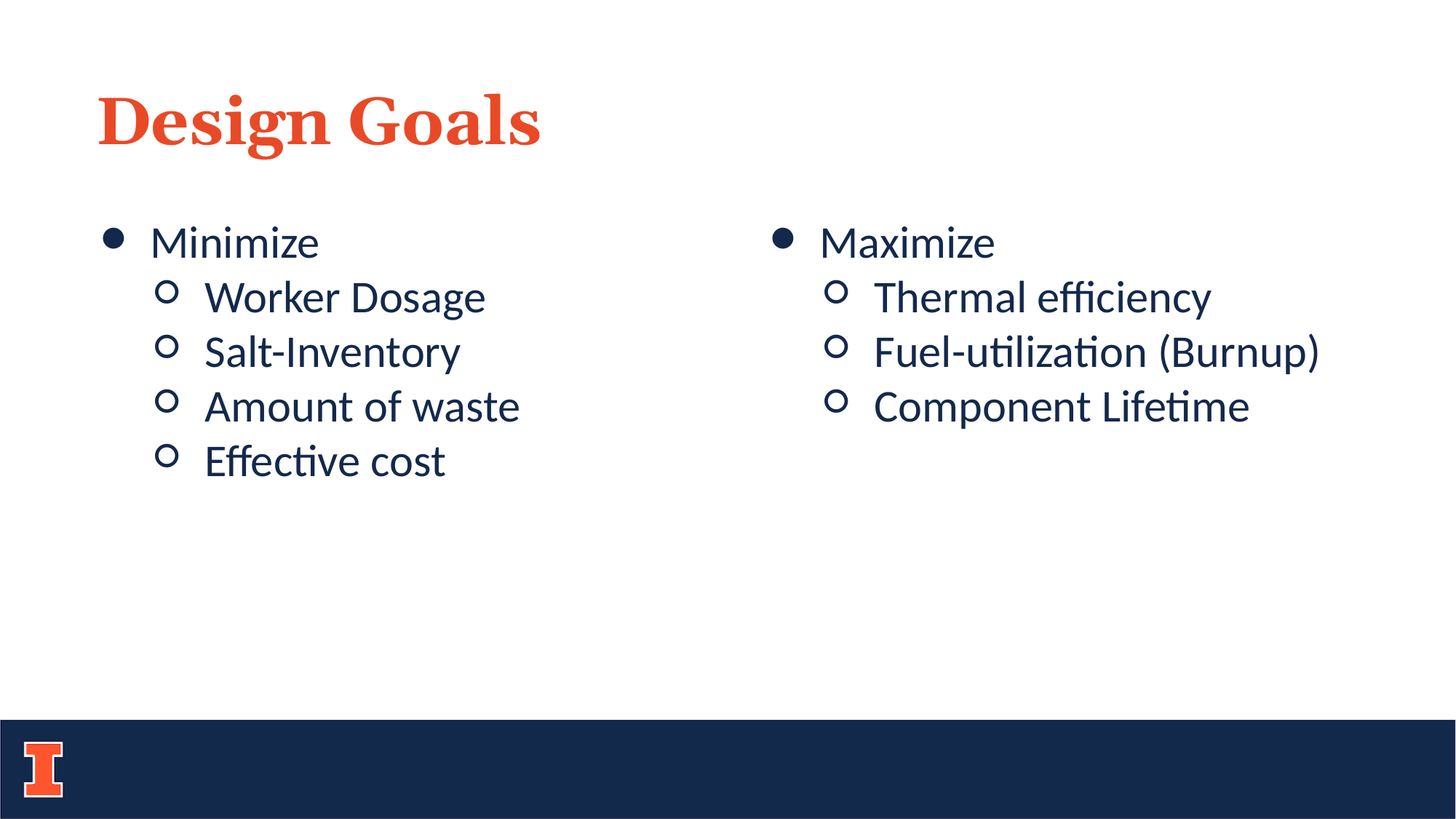

Design Goals
Minimize
Worker Dosage
Salt-Inventory
Amount of waste
Effective cost
Maximize
Thermal efficiency
Fuel-utilization (Burnup)
Component Lifetime